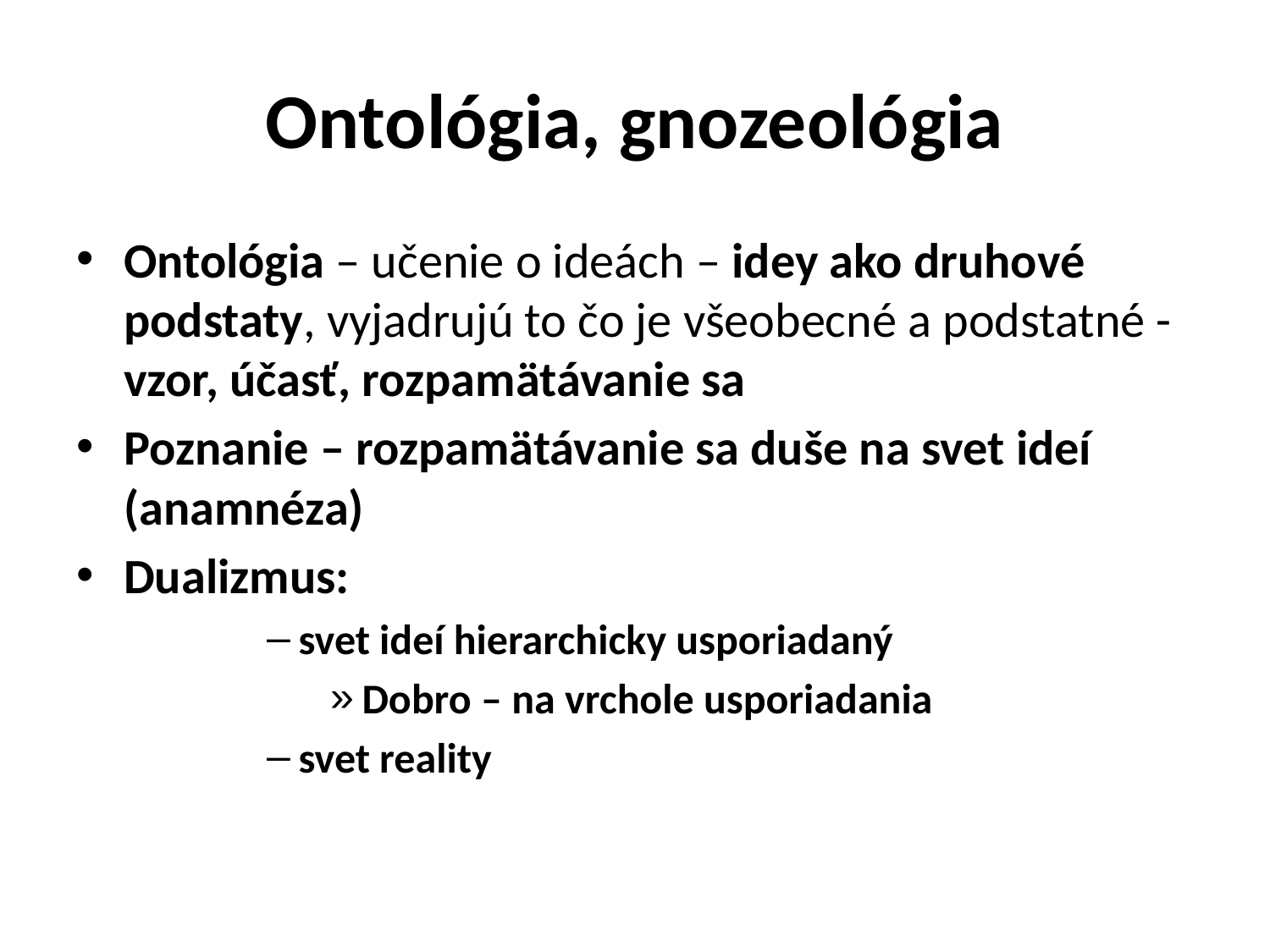

# Ontológia, gnozeológia
Ontológia – učenie o ideách – idey ako druhové podstaty, vyjadrujú to čo je všeobecné a podstatné - vzor, účasť, rozpamätávanie sa
Poznanie – rozpamätávanie sa duše na svet ideí (anamnéza)
Dualizmus:
svet ideí hierarchicky usporiadaný
Dobro – na vrchole usporiadania
svet reality